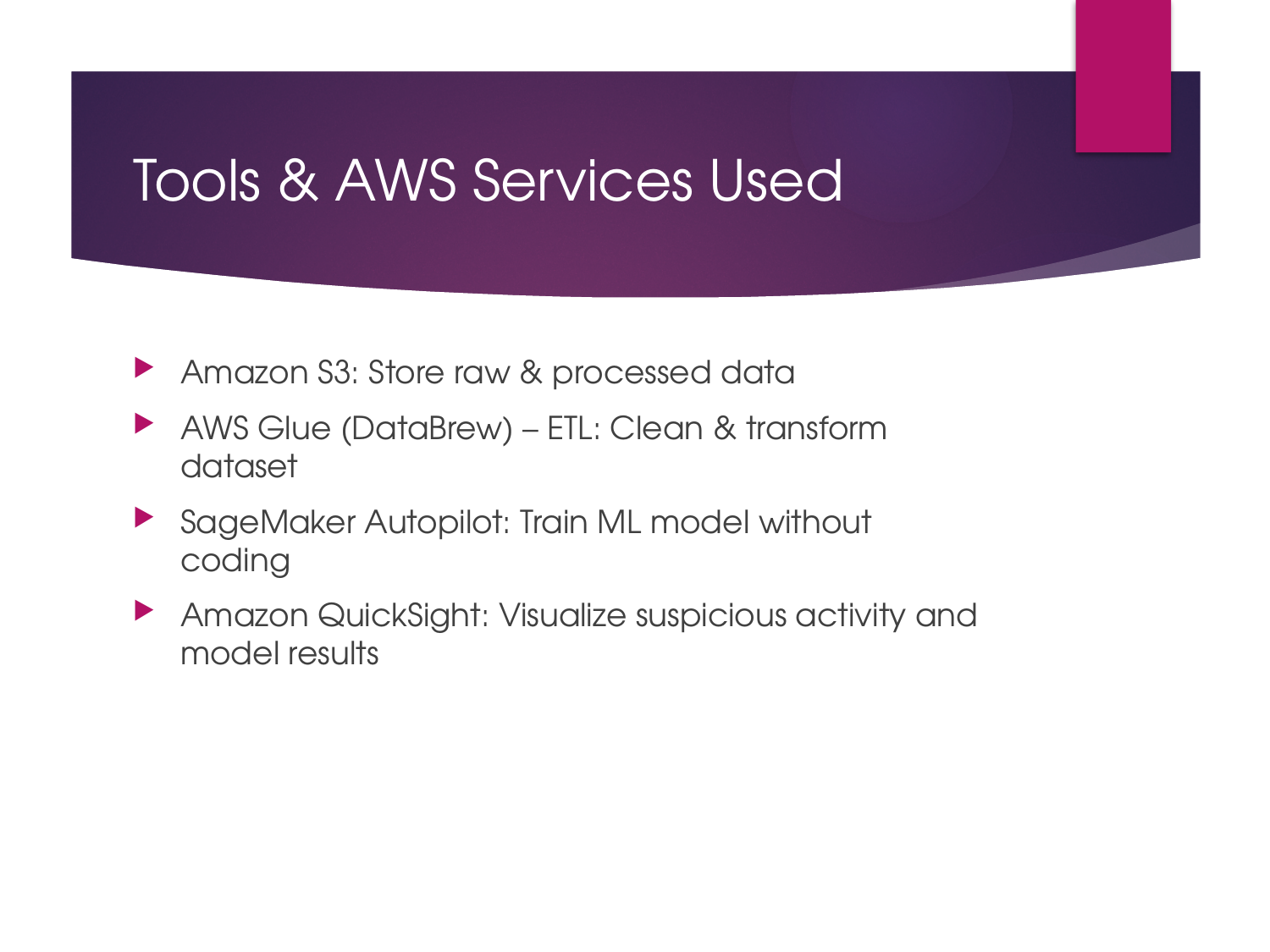

# Tools & AWS Services Used
Amazon S3: Store raw & processed data
AWS Glue (DataBrew) – ETL: Clean & transform dataset
SageMaker Autopilot: Train ML model without coding
Amazon QuickSight: Visualize suspicious activity and model results